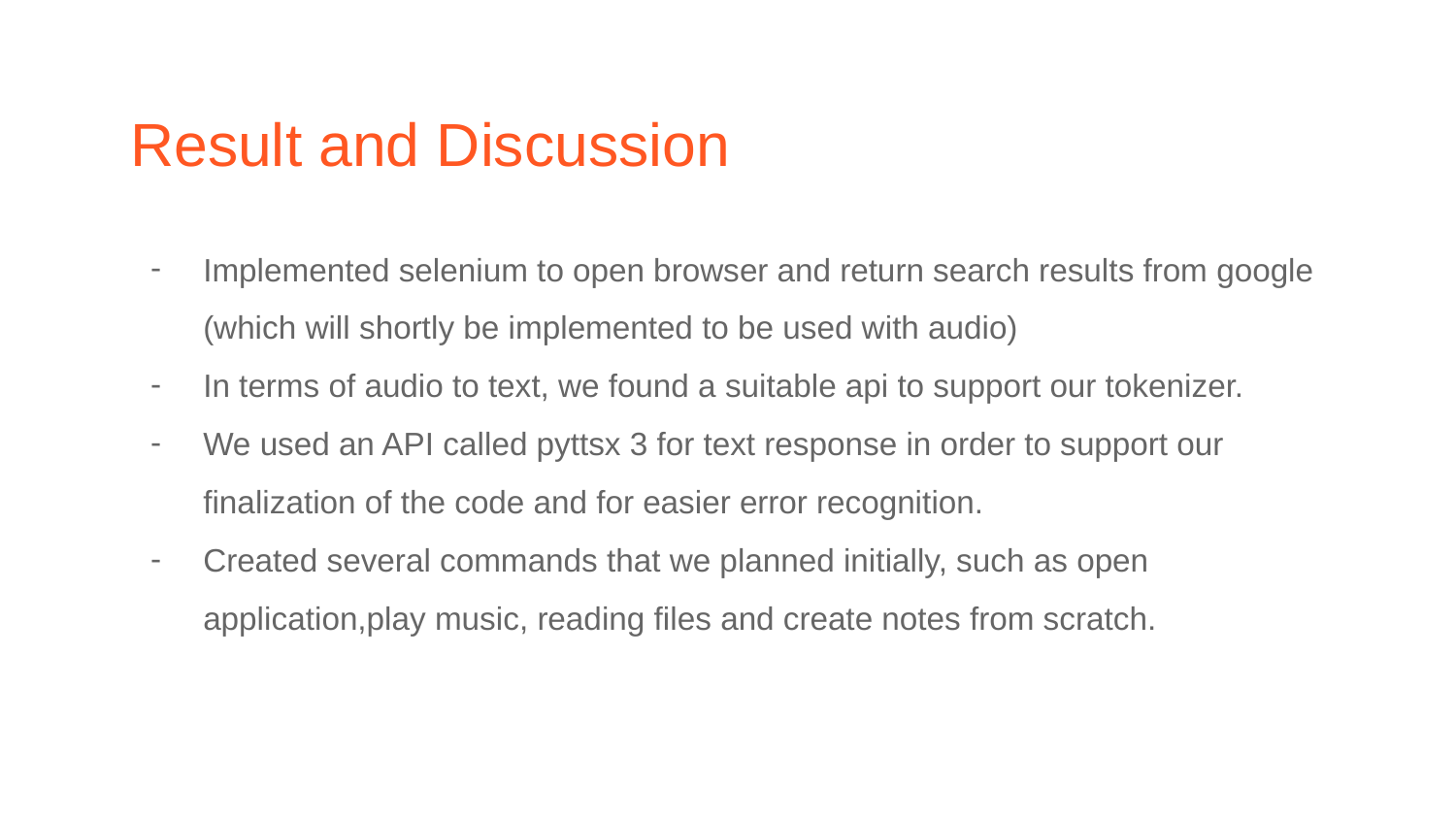

# Result and Discussion
Implemented selenium to open browser and return search results from google (which will shortly be implemented to be used with audio)
In terms of audio to text, we found a suitable api to support our tokenizer.
We used an API called pyttsx 3 for text response in order to support our finalization of the code and for easier error recognition.
Created several commands that we planned initially, such as open application,play music, reading files and create notes from scratch.